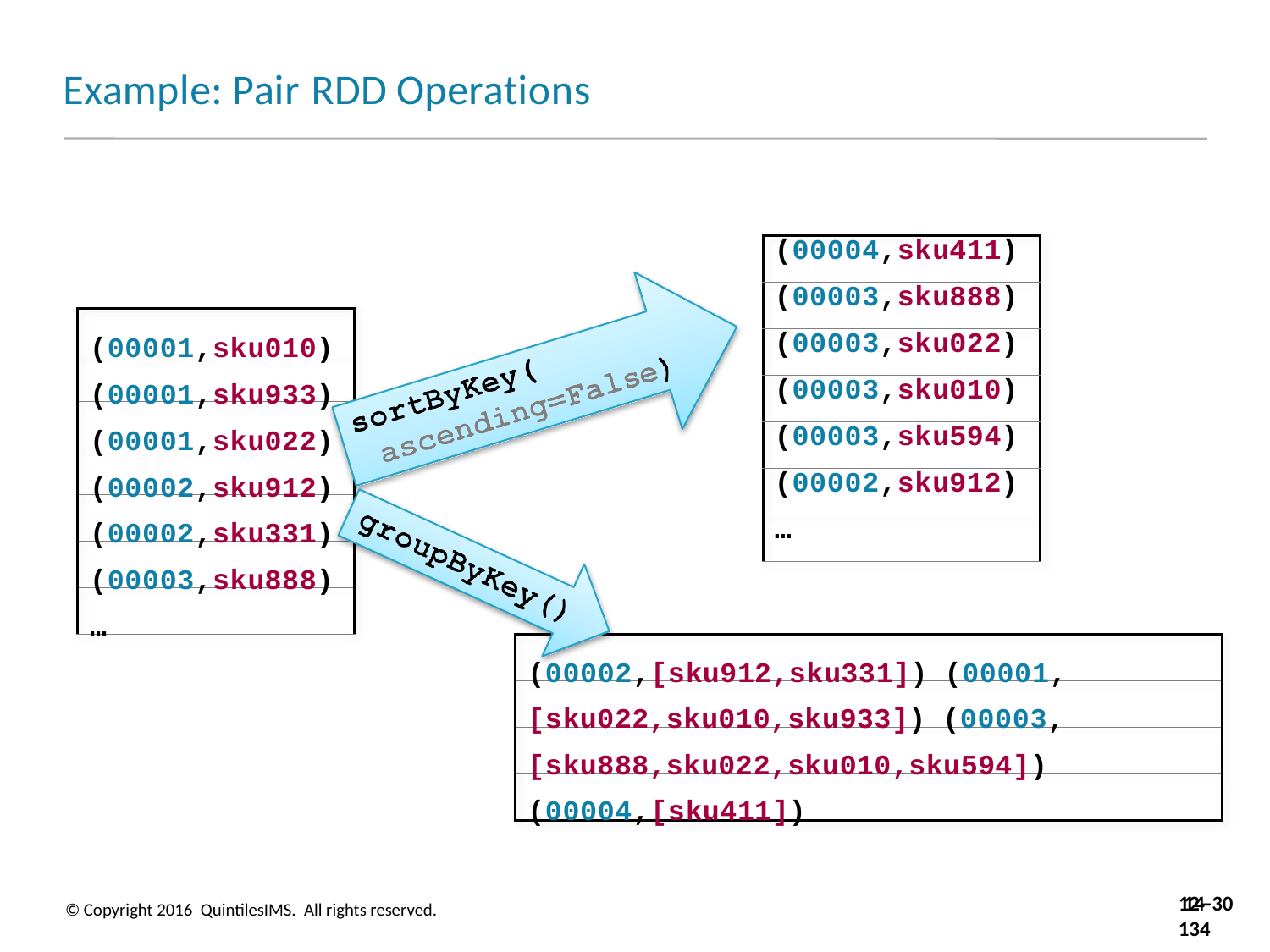

# Example: Pair RDD Operations

| (00004,sku411) |
| --- |
| (00003,sku888) |
| (00003,sku022) |
| (00003,sku010) |
| (00003,sku594) |
| (00002,sku912) |
| … |

(00001,sku010) (00001,sku933) (00001,sku022) (00002,sku912) (00002,sku331) (00003,sku888)
…
(00002,[sku912,sku331]) (00001,[sku022,sku010,sku933]) (00003,[sku888,sku022,sku010,sku594]) (00004,[sku411])

12-134
14-30
© Copyright 2016  QuintilesIMS.  All rights reserved.